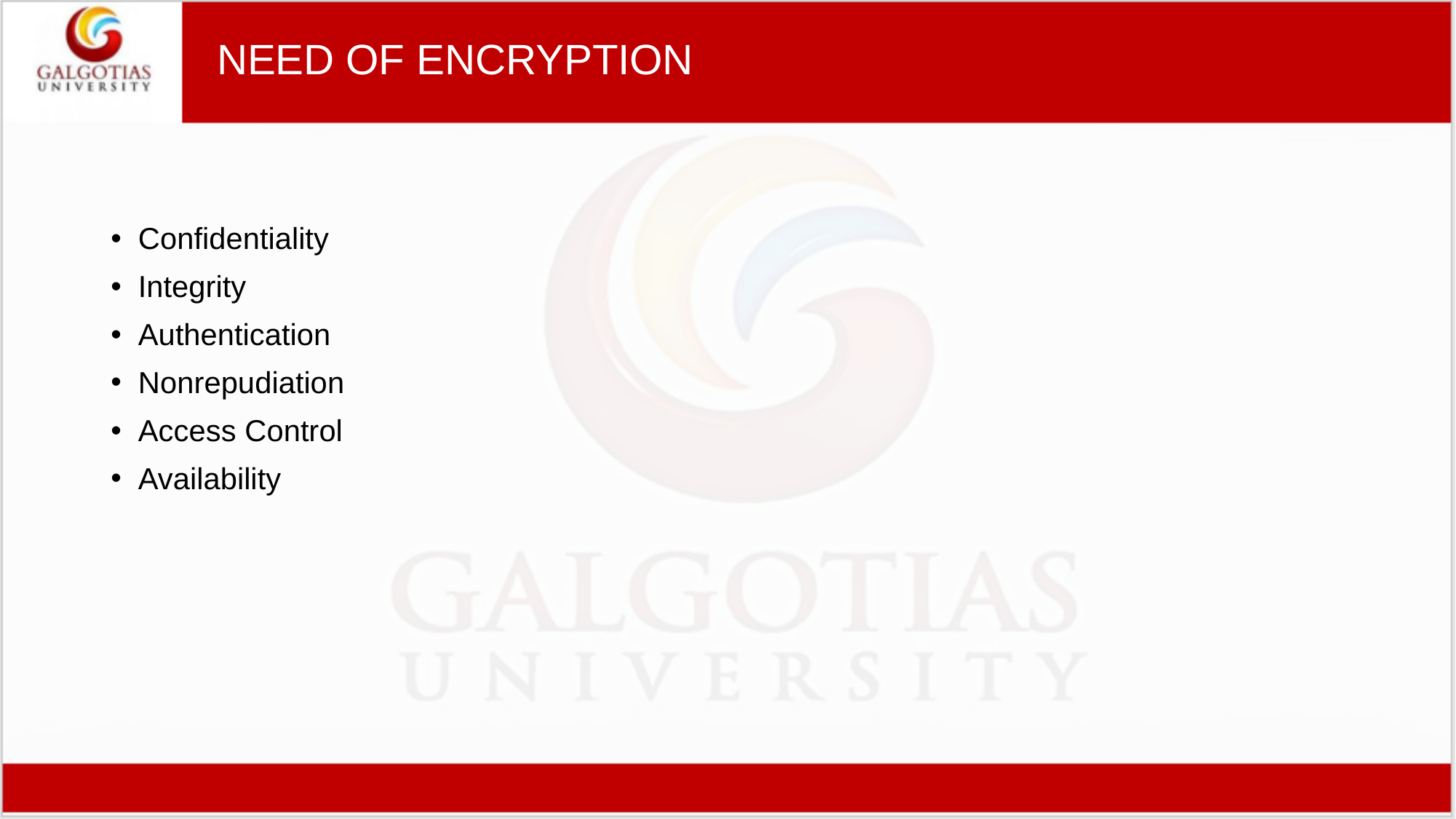

# NEED OF ENCRYPTION
Confidentiality
Integrity
Authentication
Nonrepudiation
Access Control
Availability